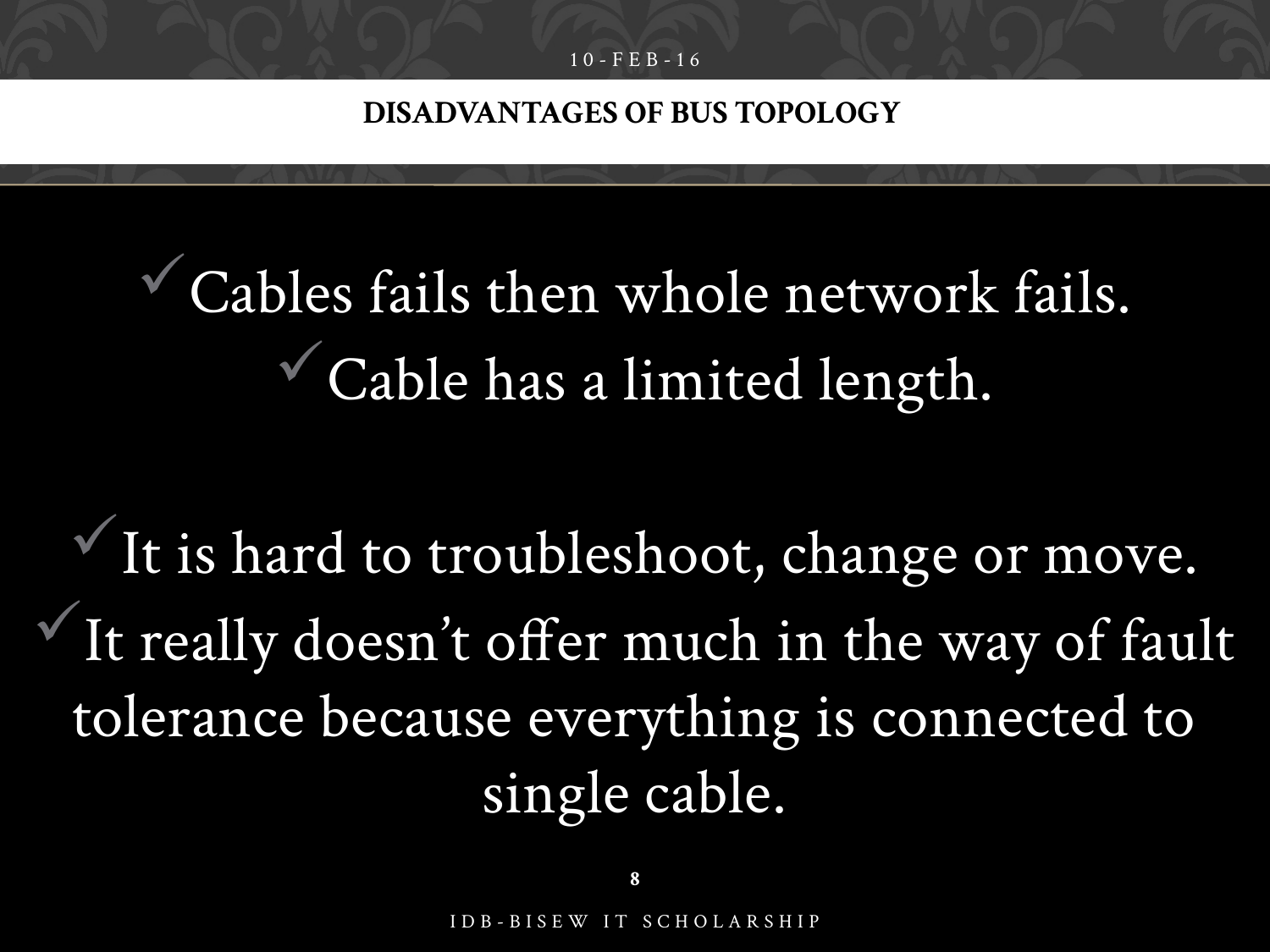

10-Feb-16
# Disadvantages of Bus Topology
Cables fails then whole network fails.
Cable has a limited length.

It is hard to troubleshoot, change or move.
It really doesn’t offer much in the way of fault tolerance because everything is connected to single cable.

8
IDB-BISEW IT SCHOLARSHIP